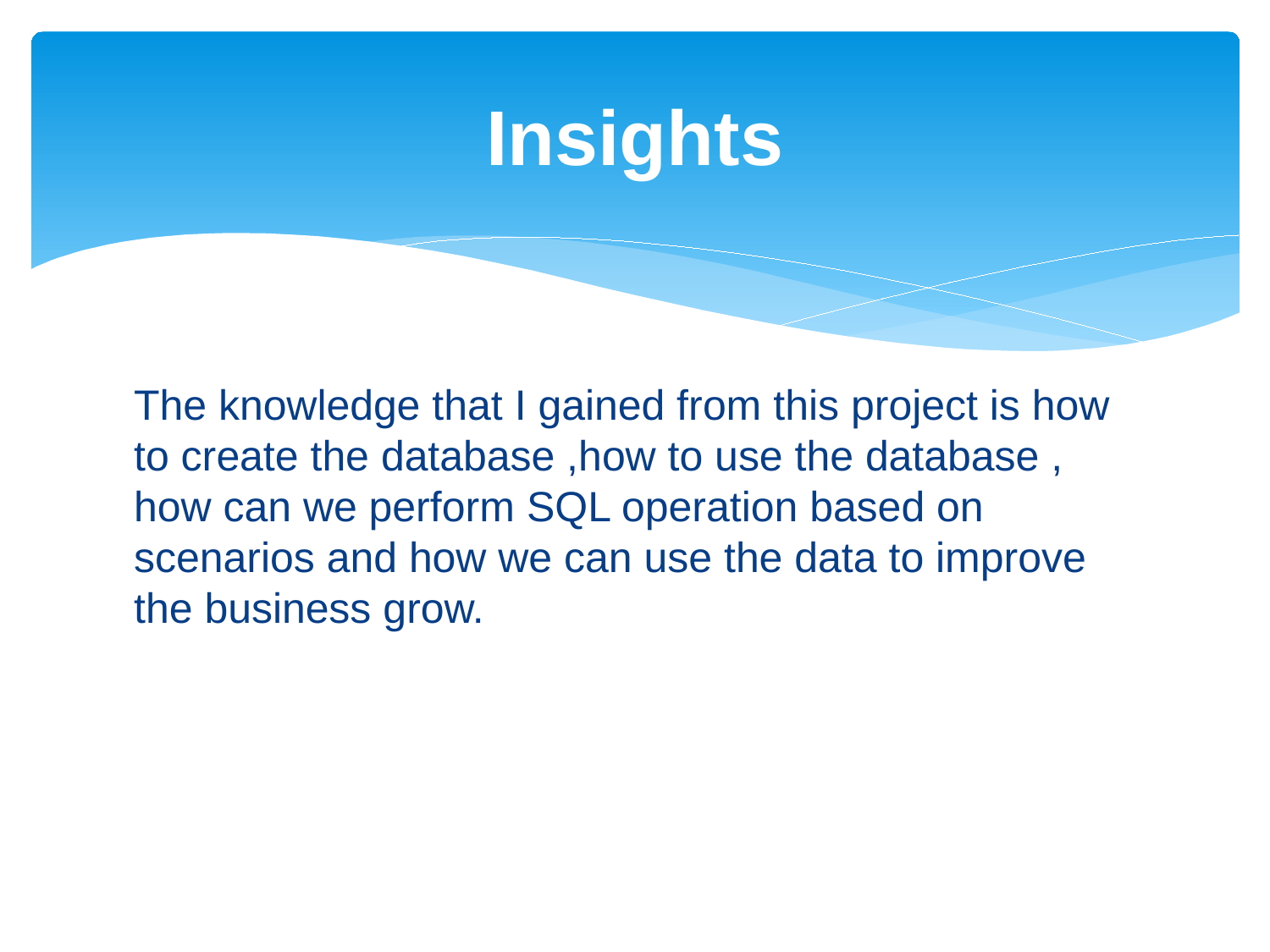

# Insights
The knowledge that I gained from this project is how to create the database ,how to use the database , how can we perform SQL operation based on scenarios and how we can use the data to improve the business grow.